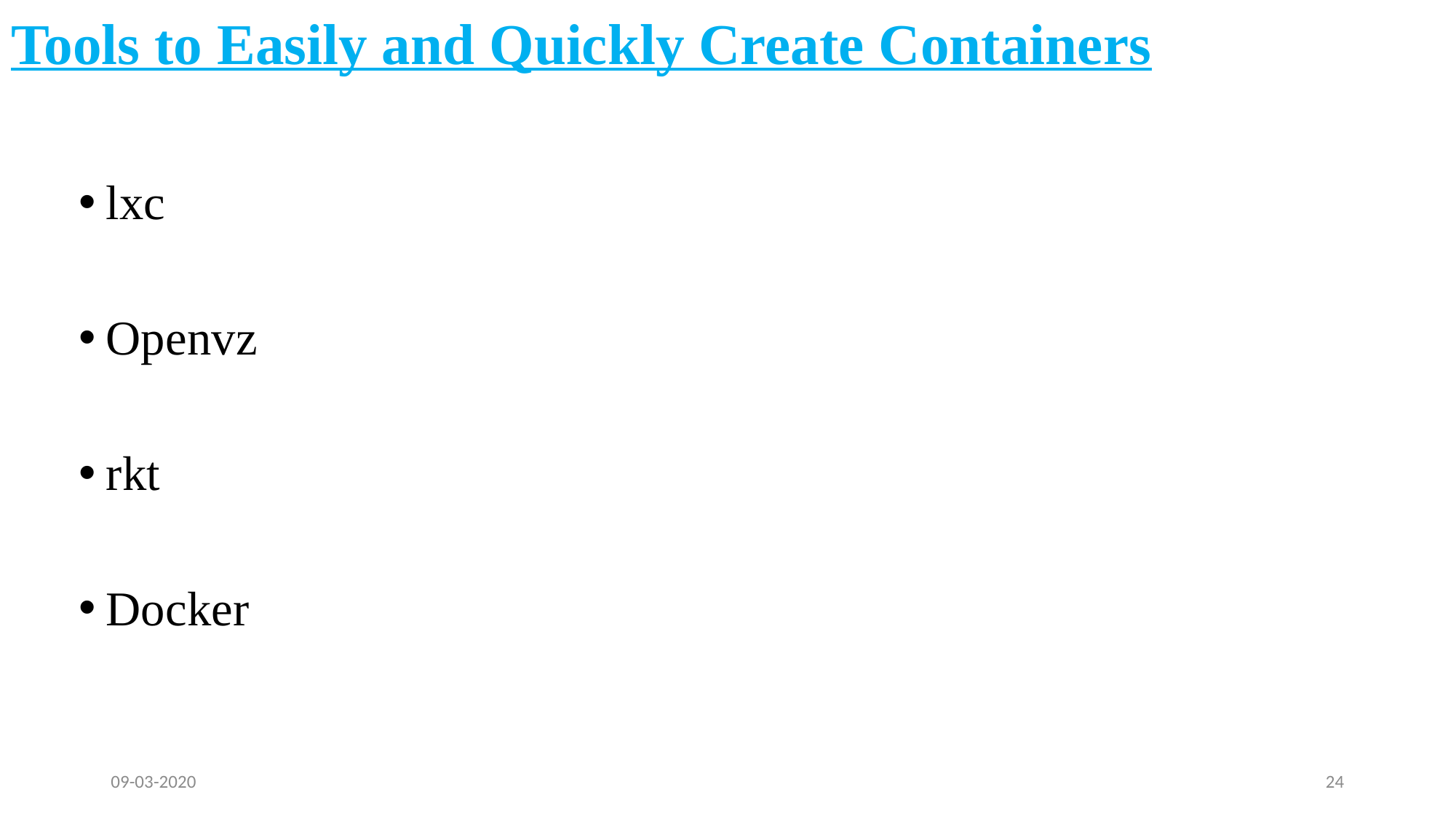

Tools to Easily and Quickly Create Containers

lxc

Openvz

rkt

Docker
09-03-2020
24